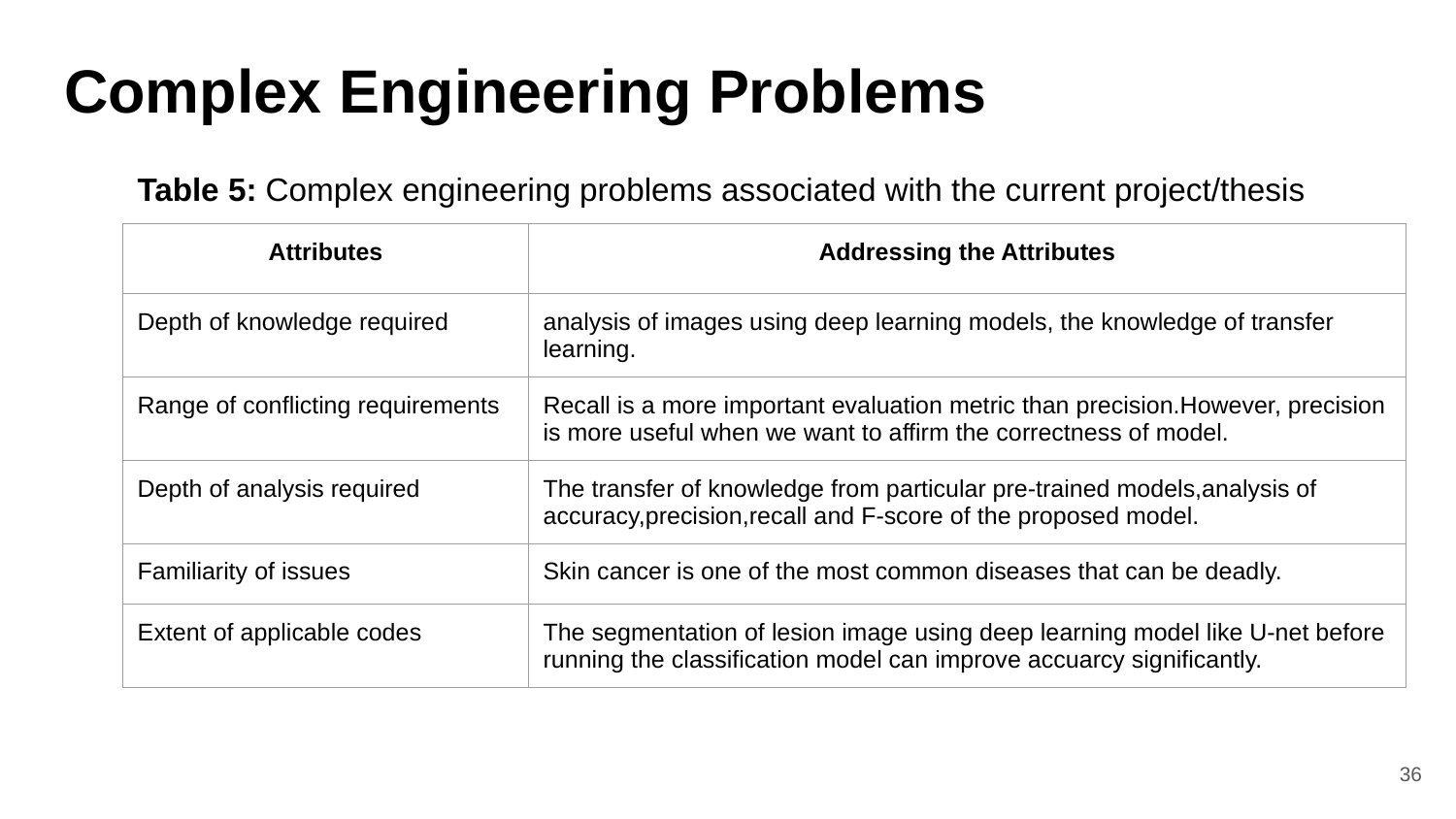

# Complex Engineering Problems
Table 5: Complex engineering problems associated with the current project/thesis

| Attributes | Addressing the Attributes |
| --- | --- |
| Depth of knowledge required | analysis of images using deep learning models, the knowledge of transfer learning. |
| Range of conflicting requirements | Recall is a more important evaluation metric than precision.However, precision is more useful when we want to affirm the correctness of model. |
| Depth of analysis required | The transfer of knowledge from particular pre-trained models,analysis of accuracy,precision,recall and F-score of the proposed model. |
| Familiarity of issues | Skin cancer is one of the most common diseases that can be deadly. |
| Extent of applicable codes | The segmentation of lesion image using deep learning model like U-net before running the classification model can improve accuarcy significantly. |
36